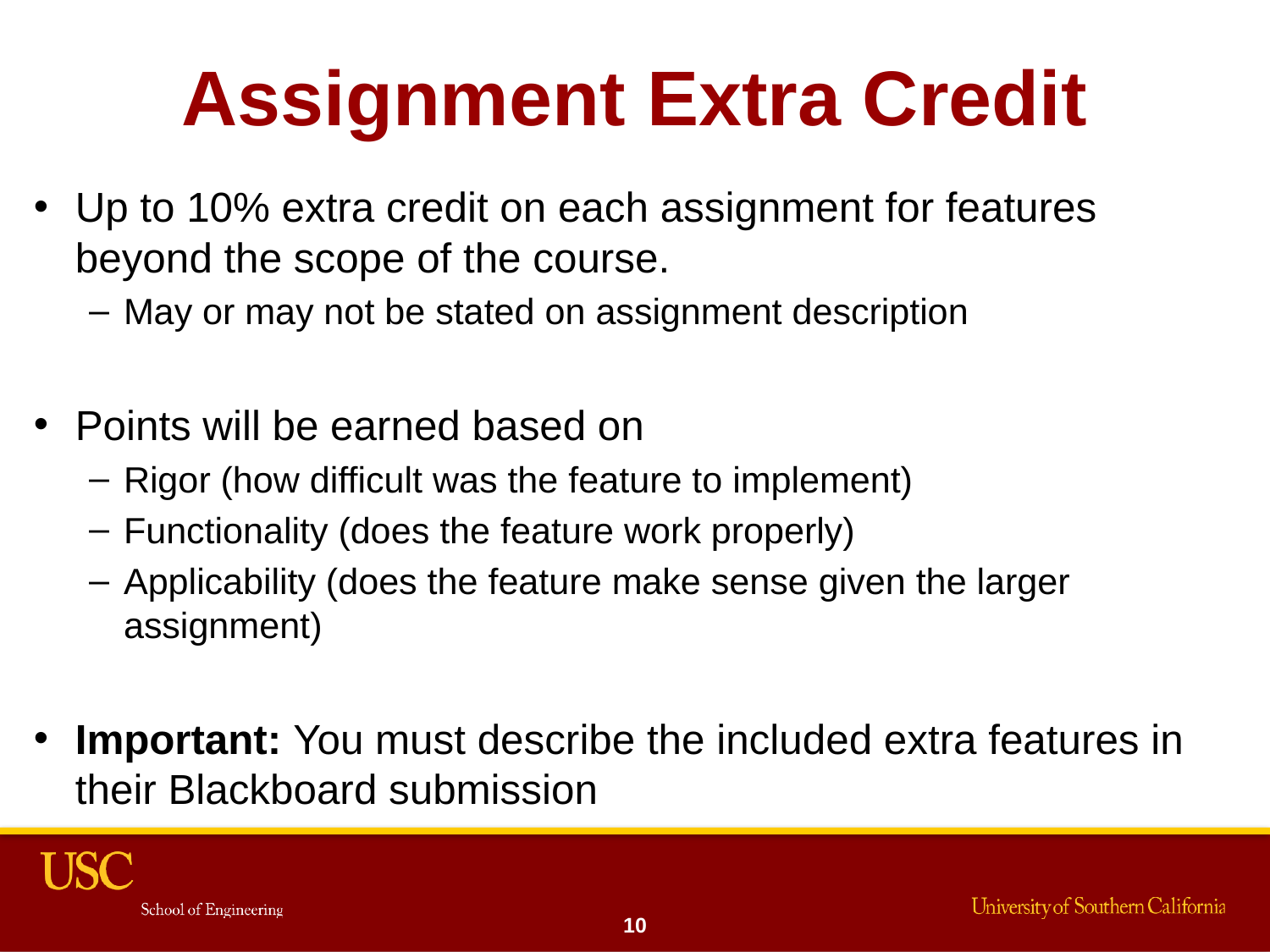

# Assignment Extra Credit
Up to 10% extra credit on each assignment for features beyond the scope of the course.
May or may not be stated on assignment description

Points will be earned based on
Rigor (how difficult was the feature to implement)
Functionality (does the feature work properly)
Applicability (does the feature make sense given the larger assignment)

Important: You must describe the included extra features in their Blackboard submission
10